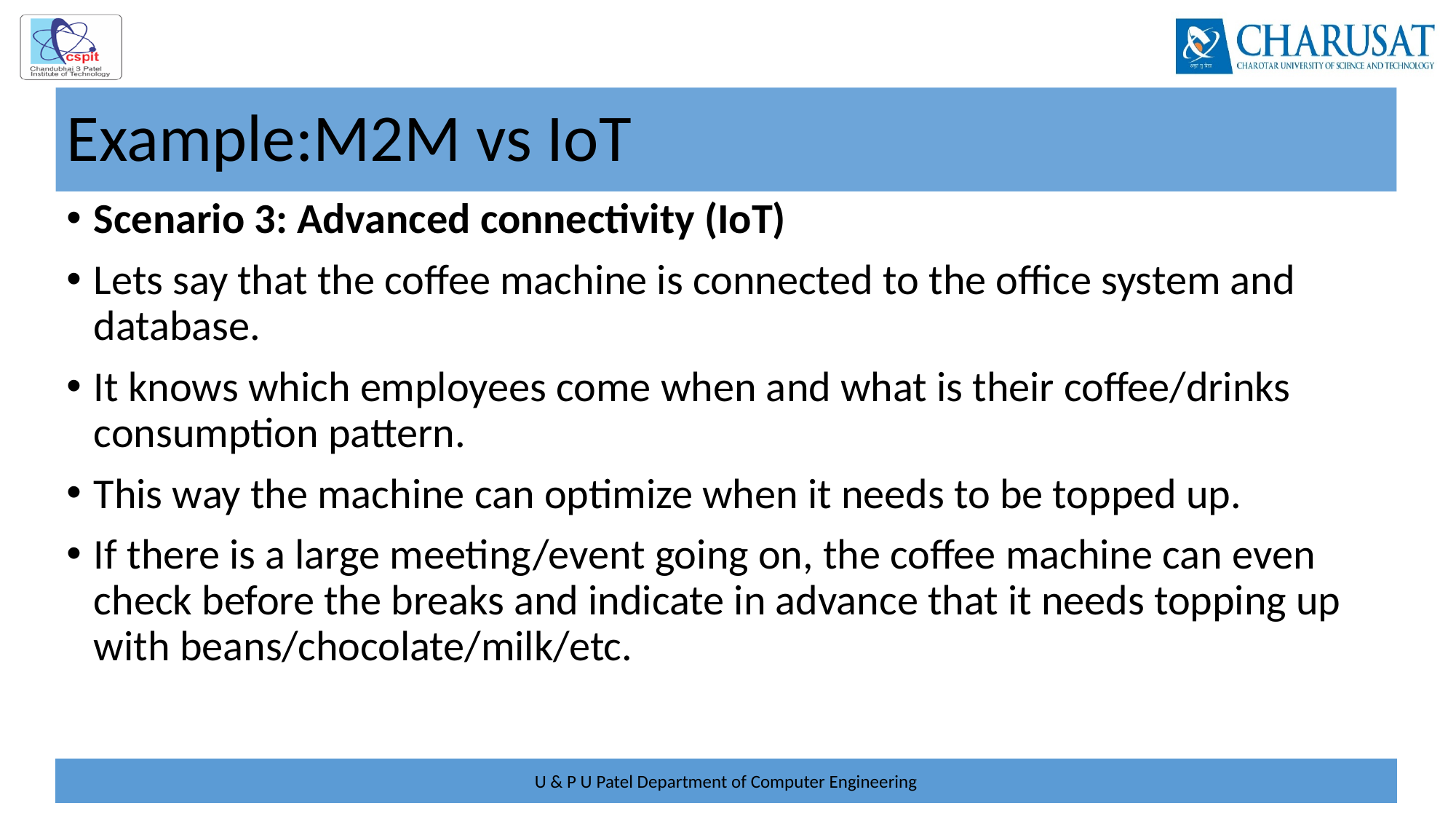

# Example:M2M vs IoT
Scenario 3: Advanced connectivity (IoT)
Lets say that the coffee machine is connected to the office system and database.
It knows which employees come when and what is their coffee/drinks consumption pattern.
This way the machine can optimize when it needs to be topped up.
If there is a large meeting/event going on, the coffee machine can even check before the breaks and indicate in advance that it needs topping up with beans/chocolate/milk/etc.